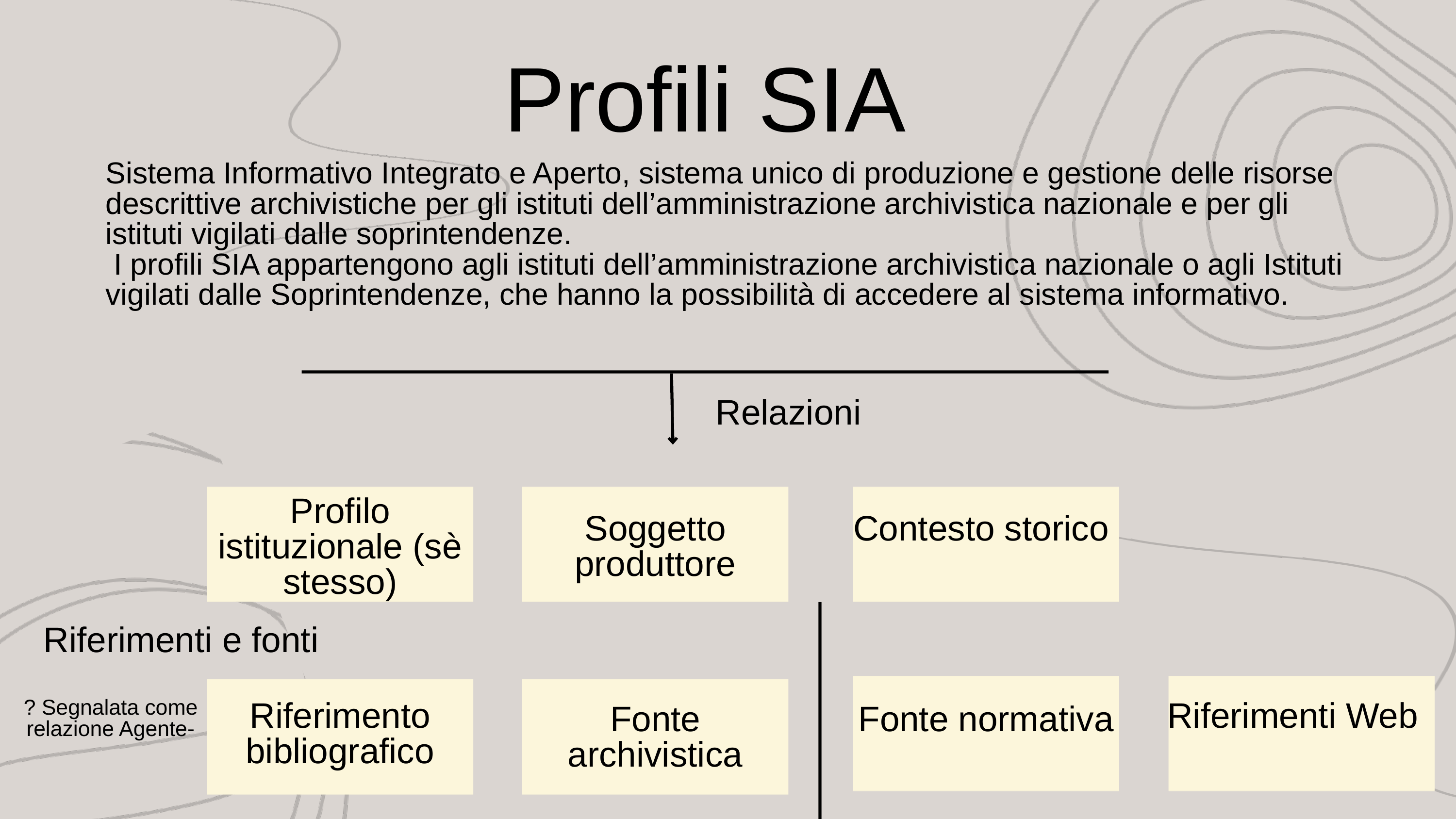

Profili SIA
Sistema Informativo Integrato e Aperto, sistema unico di produzione e gestione delle risorse descrittive archivistiche per gli istituti dell’amministrazione archivistica nazionale e per gli istituti vigilati dalle soprintendenze.
 I profili SIA appartengono agli istituti dell’amministrazione archivistica nazionale o agli Istituti vigilati dalle Soprintendenze, che hanno la possibilità di accedere al sistema informativo.

Relazioni

Profilo istituzionale (sè stesso)
Soggetto produttore
Contesto storico

Riferimenti e fonti

? Segnalata come relazione Agente-
Riferimento bibliografico
Riferimenti Web
Fonte archivistica
Fonte normativa